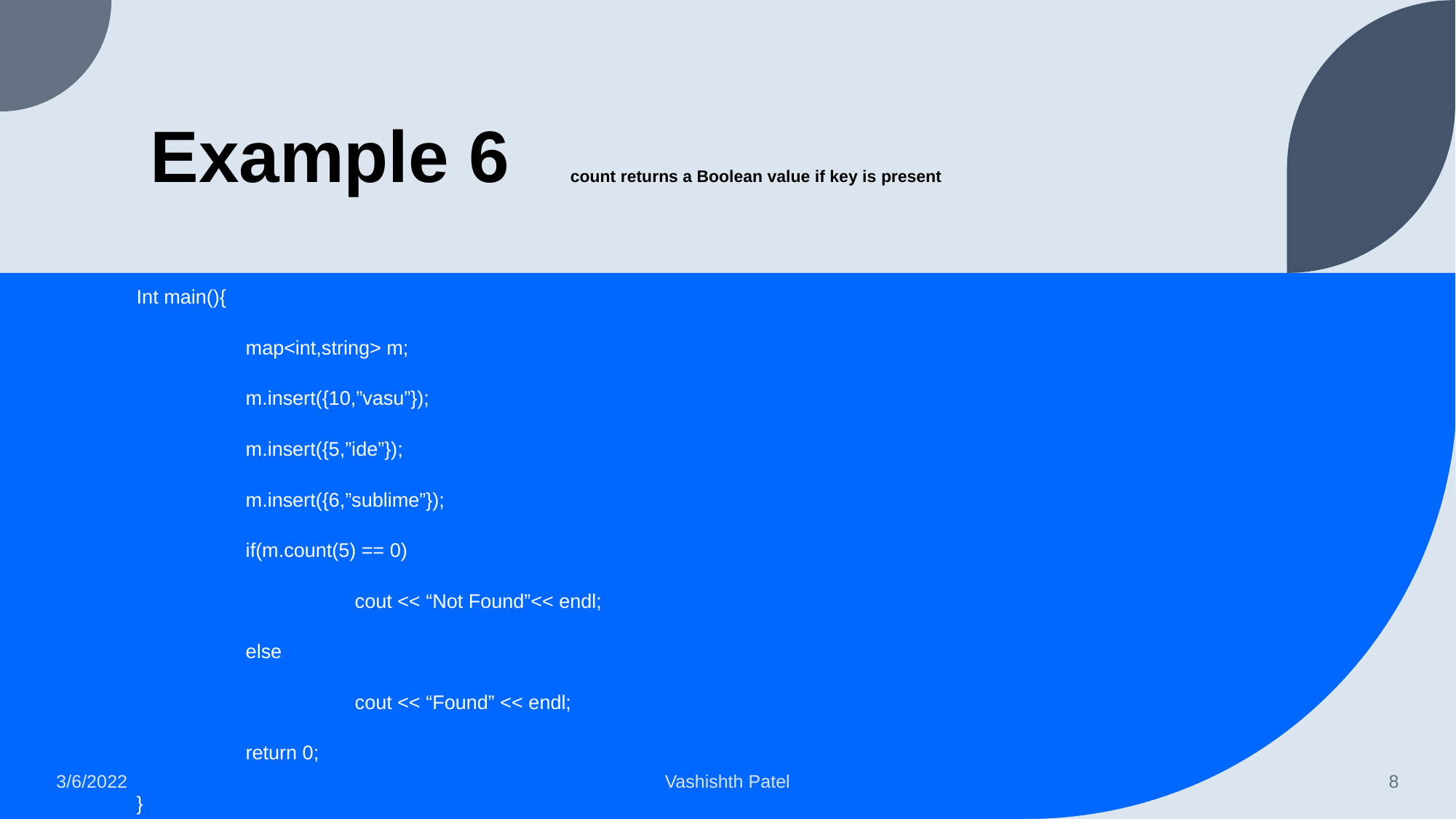

# Example 6   count returns a Boolean value if key is present
Int main(){
	map<int,string> m;
	m.insert({10,”vasu”});
	m.insert({5,”ide”});
	m.insert({6,”sublime”});
	if(m.count(5) == 0)
		cout << “Not Found”<< endl;
	else
		cout << “Found” << endl;
	return 0;
}

3/6/2022
Vashishth Patel
8